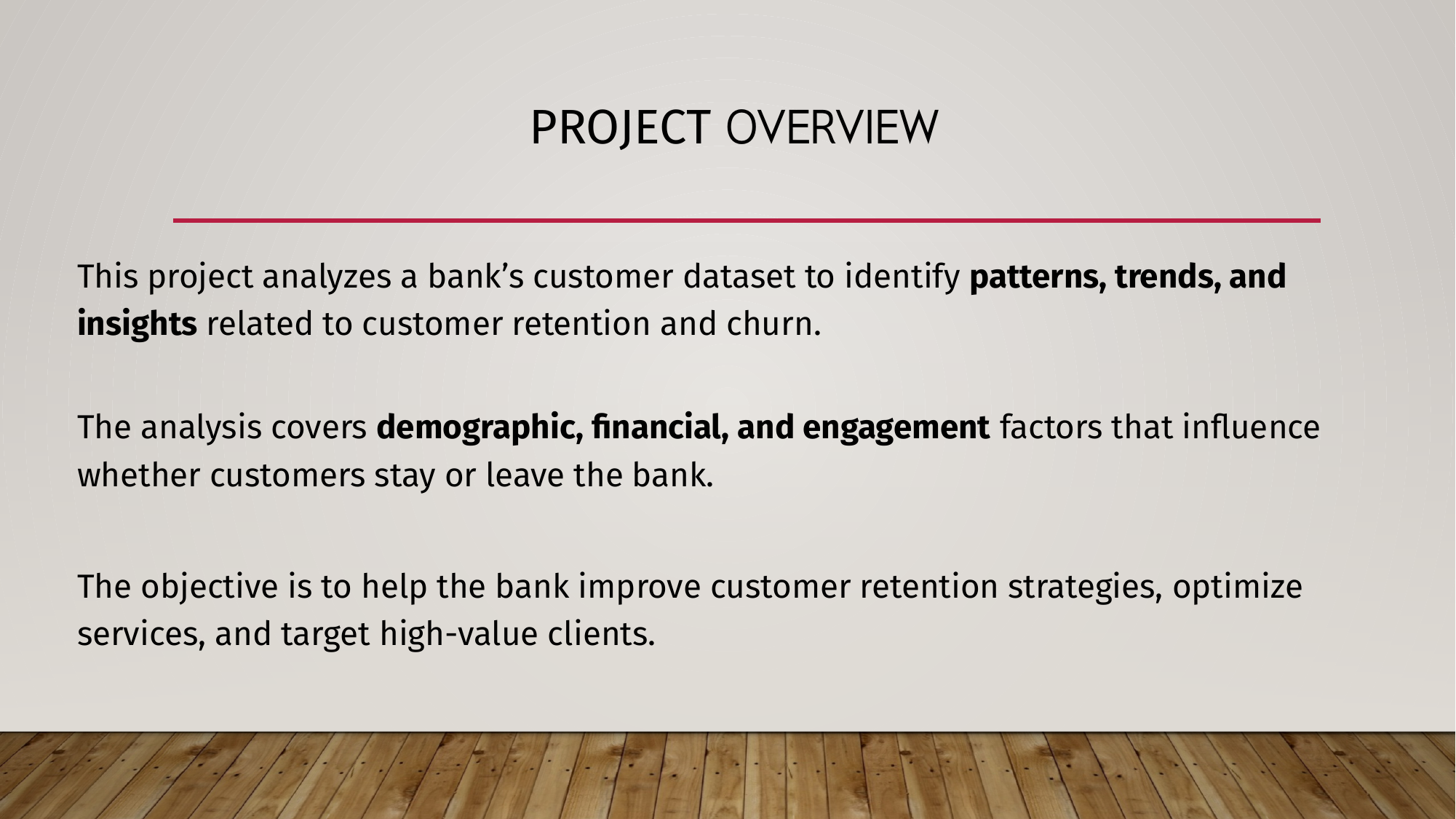

# Project overview
This project analyzes a bank’s customer dataset to identify patterns, trends, and insights related to customer retention and churn.
The analysis covers demographic, financial, and engagement factors that influence whether customers stay or leave the bank.
The objective is to help the bank improve customer retention strategies, optimize services, and target high-value clients.